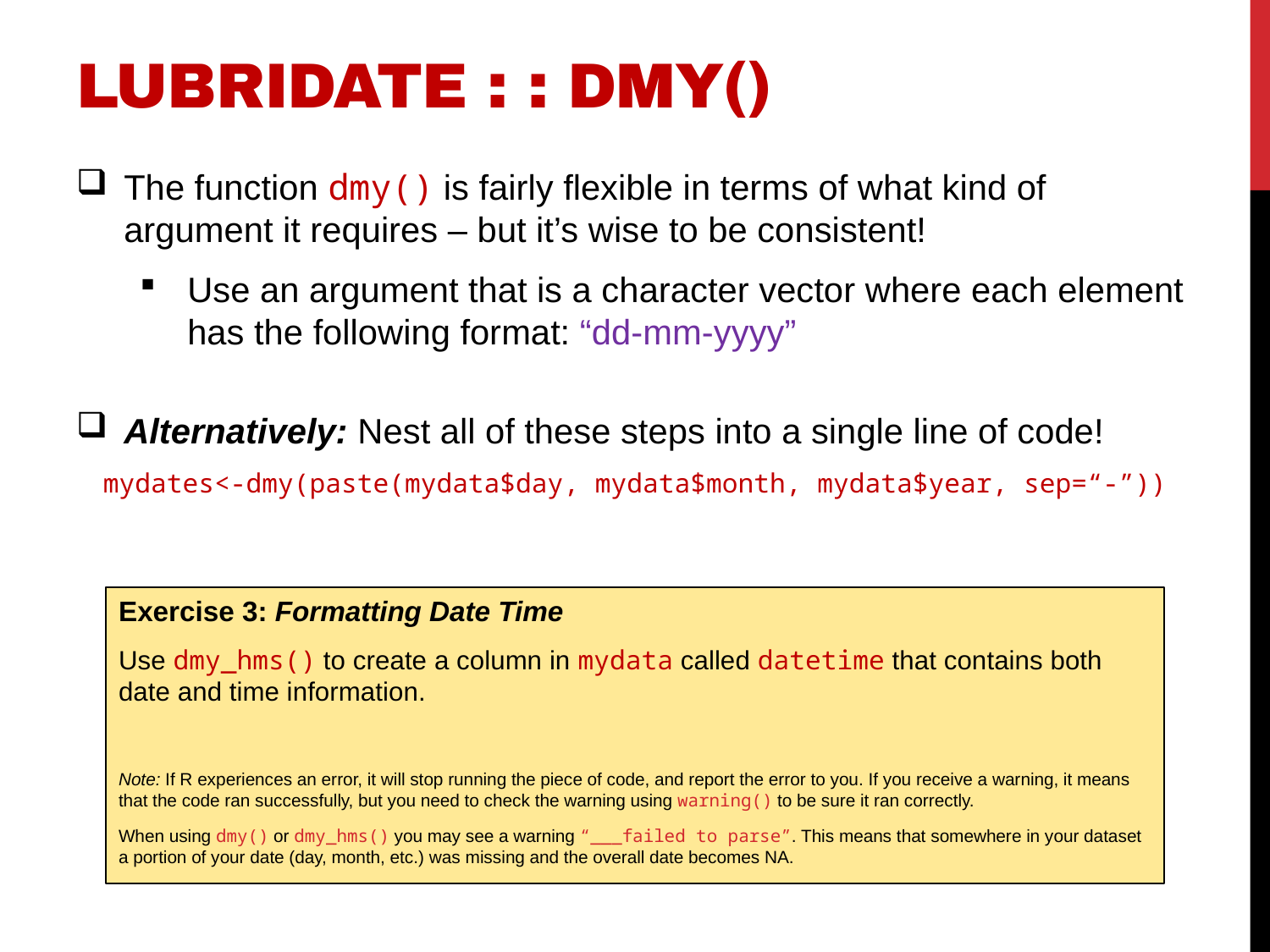

# Lubridate : : dmy()
The function dmy() is fairly flexible in terms of what kind of argument it requires – but it’s wise to be consistent!
Use an argument that is a character vector where each element has the following format: “dd-mm-yyyy”

Alternatively: Nest all of these steps into a single line of code!
mydates<-dmy(paste(mydata$day, mydata$month, mydata$year, sep=“-”))

Exercise 3: Formatting Date Time
Use dmy_hms() to create a column in mydata called datetime that contains both date and time information.

Note: If R experiences an error, it will stop running the piece of code, and report the error to you. If you receive a warning, it means that the code ran successfully, but you need to check the warning using warning() to be sure it ran correctly.
When using dmy() or dmy_hms() you may see a warning “___failed to parse”. This means that somewhere in your dataset a portion of your date (day, month, etc.) was missing and the overall date becomes NA.